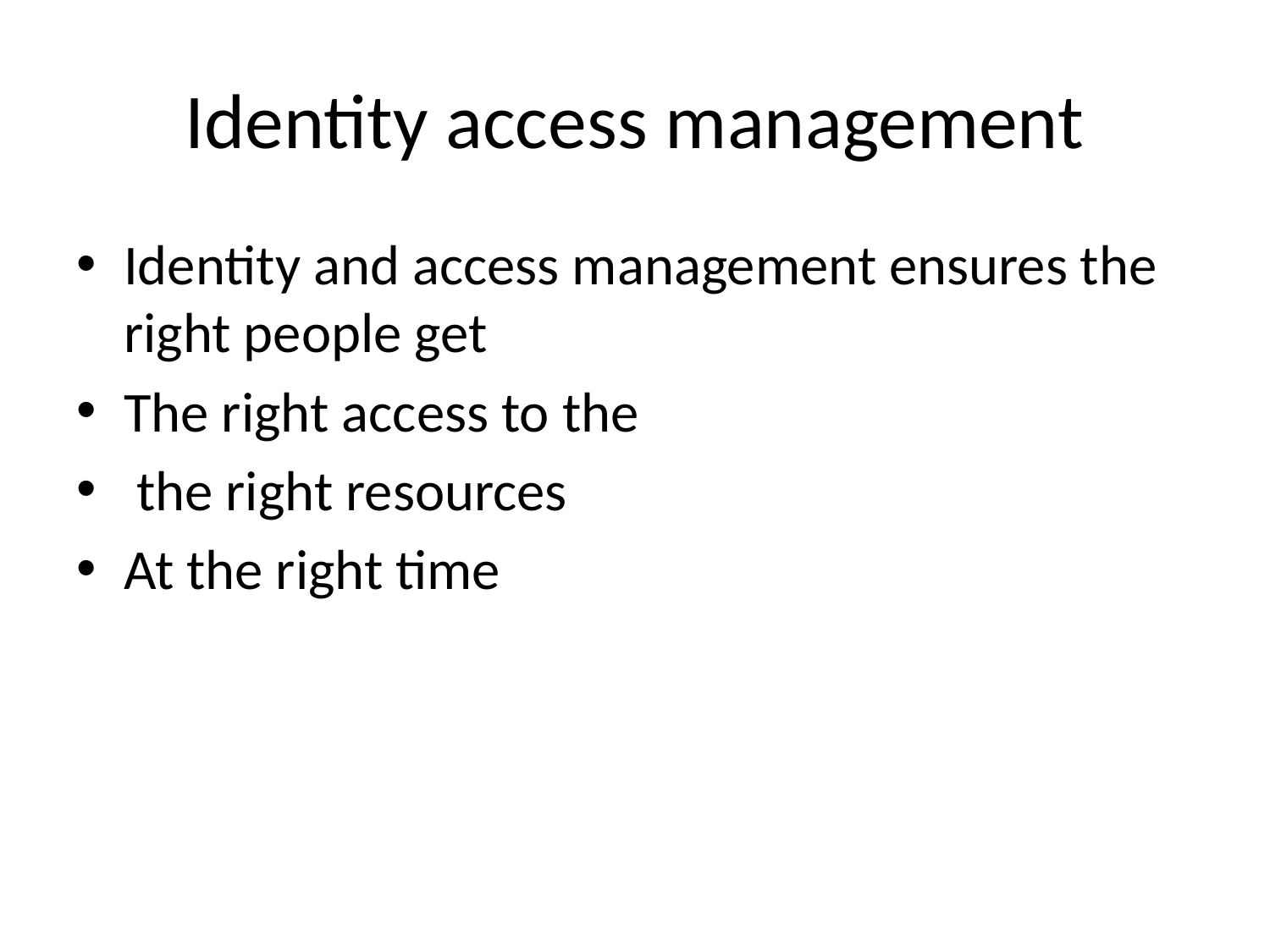

# Identity access management
Identity and access management ensures the right people get
The right access to the
 the right resources
At the right time